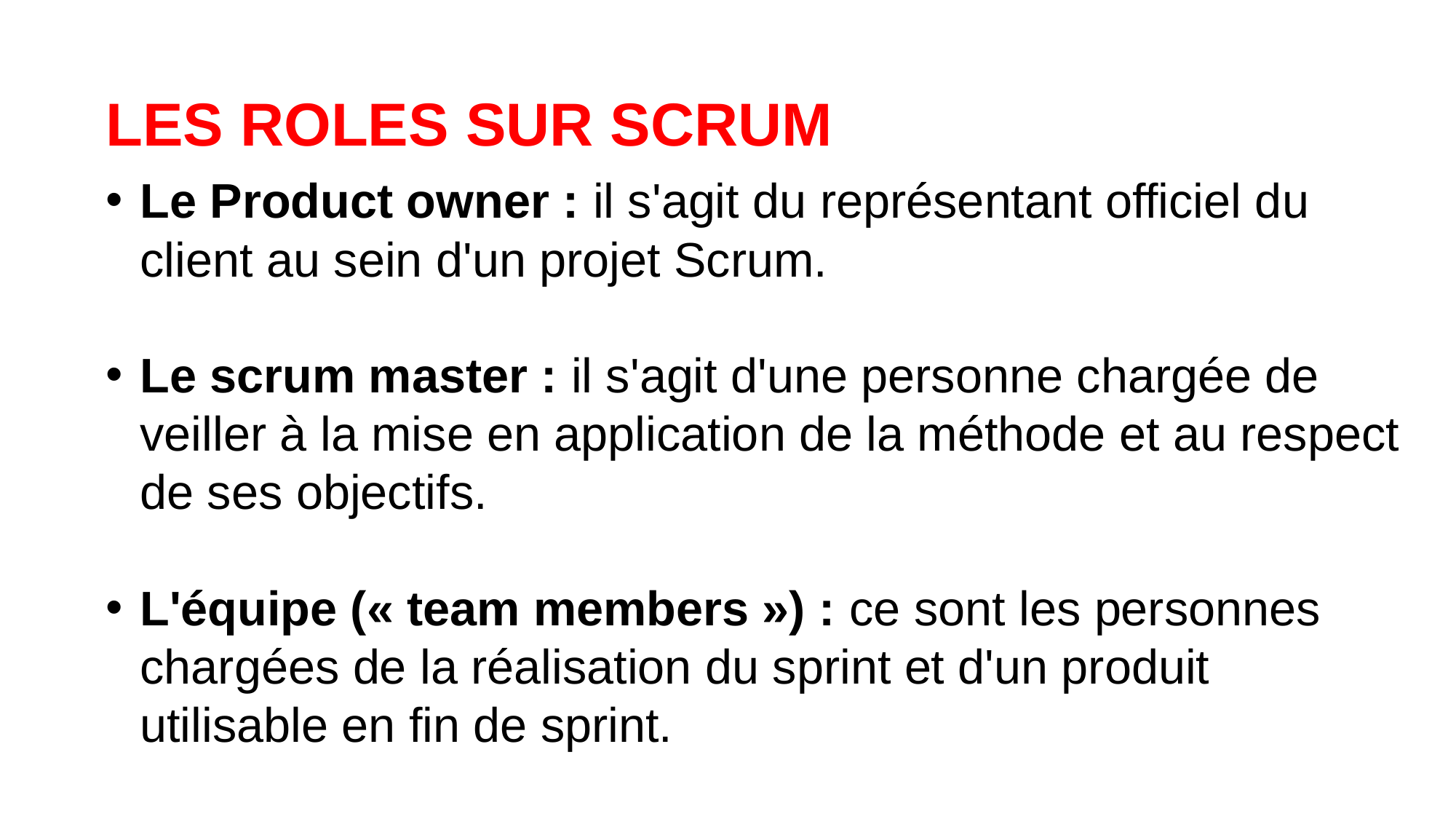

LES ROLES SUR SCRUM
Le Product owner : il s'agit du représentant officiel du client au sein d'un projet Scrum.

Le scrum master : il s'agit d'une personne chargée de veiller à la mise en application de la méthode et au respect de ses objectifs.

L'équipe (« team members ») : ce sont les personnes chargées de la réalisation du sprint et d'un produit utilisable en fin de sprint.